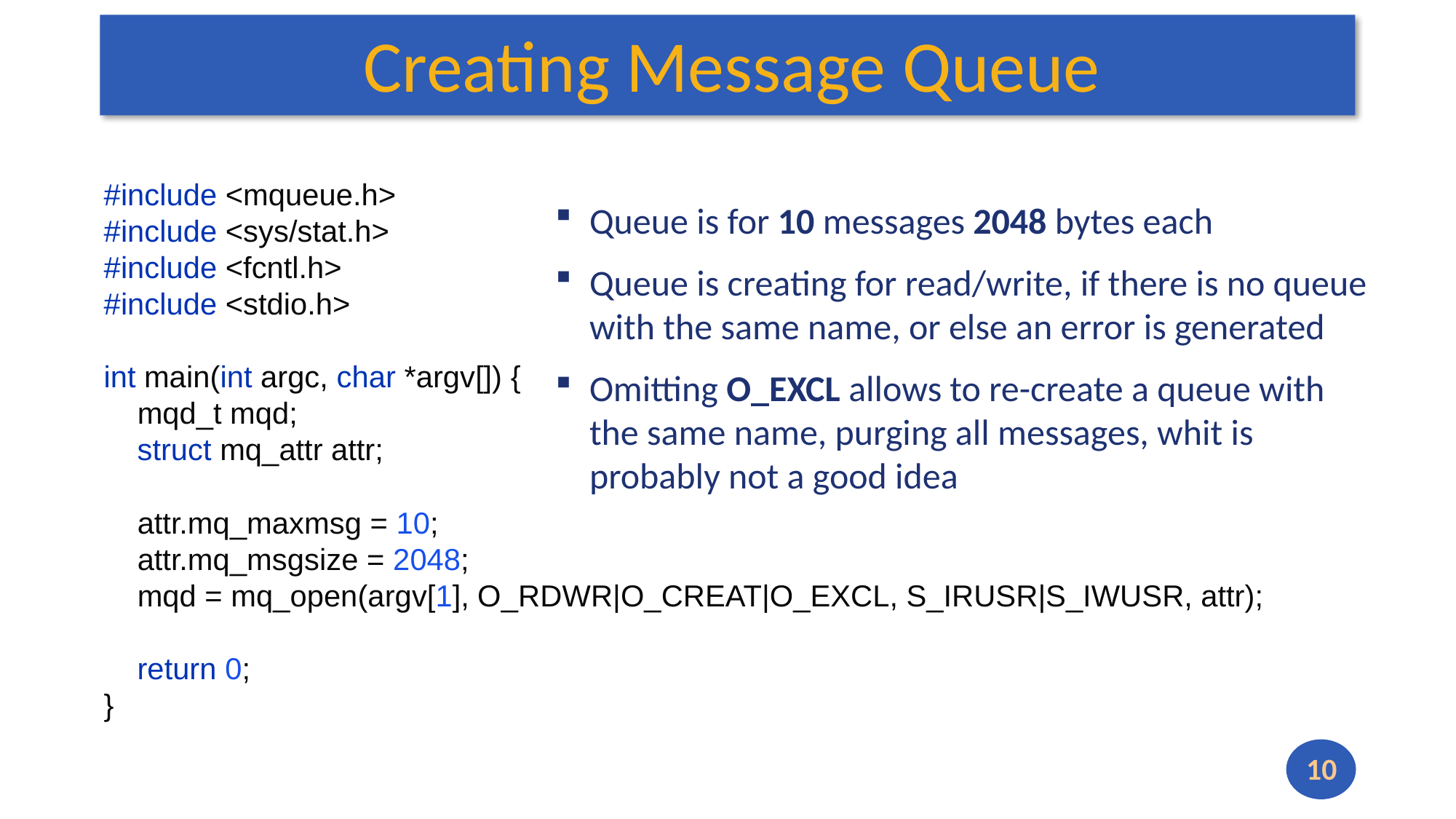

# Creating Message Queue
#include <mqueue.h>
#include <sys/stat.h>
#include <fcntl.h>
#include <stdio.h>
int main(int argc, char *argv[]) {
    mqd_t mqd;
    struct mq_attr attr;
    attr.mq_maxmsg = 10;
    attr.mq_msgsize = 2048;
    mqd = mq_open(argv[1], O_RDWR|O_CREAT|O_EXCL, S_IRUSR|S_IWUSR, attr);
    return 0;
}
Queue is for 10 messages 2048 bytes each
Queue is creating for read/write, if there is no queue with the same name, or else an error is generated
Omitting O_EXCL allows to re-create a queue with the same name, purging all messages, whit is probably not a good idea
10